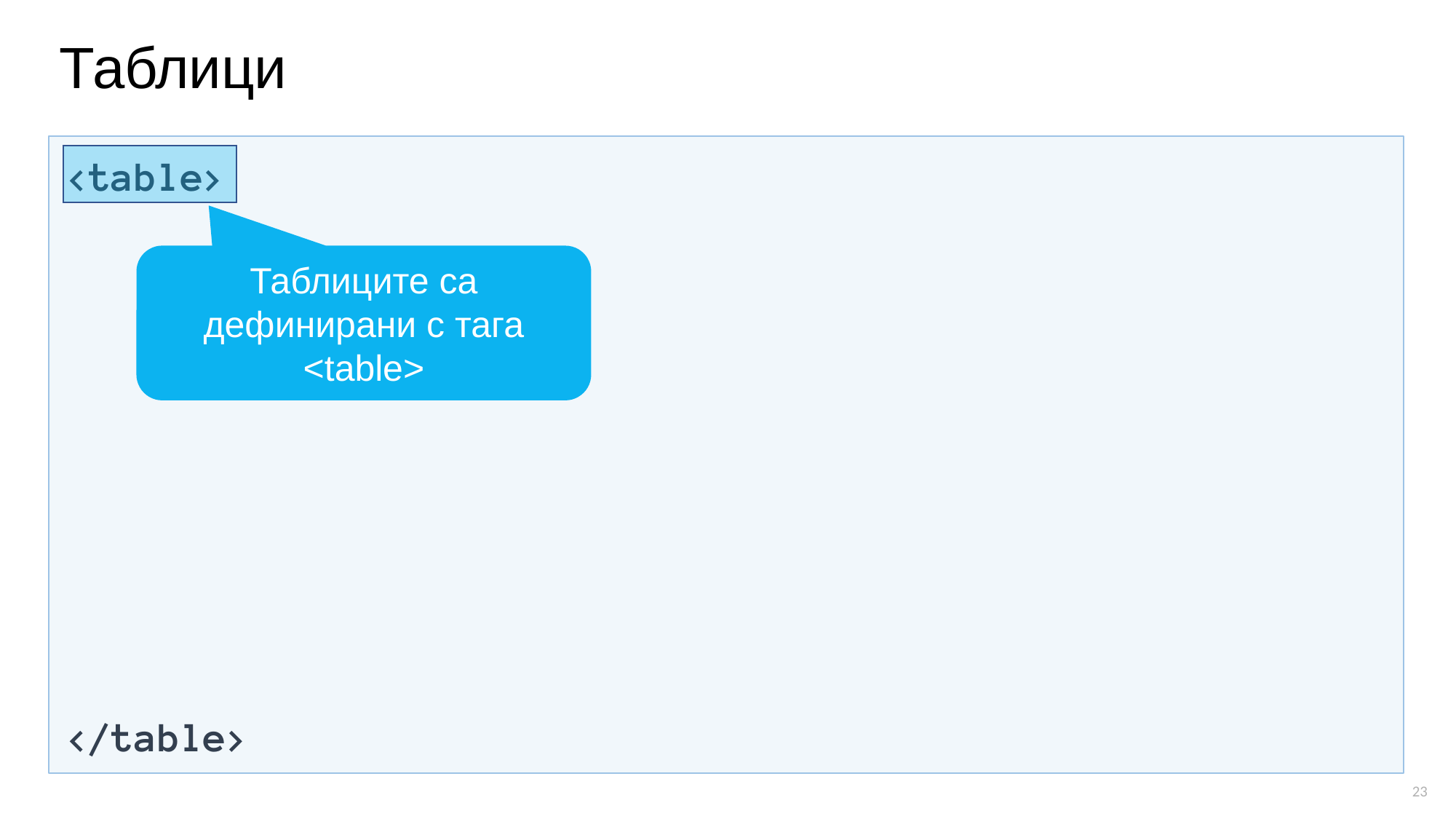

# Таблици
<table>

</table>

Таблиците са дефинирани с тага <table>
23